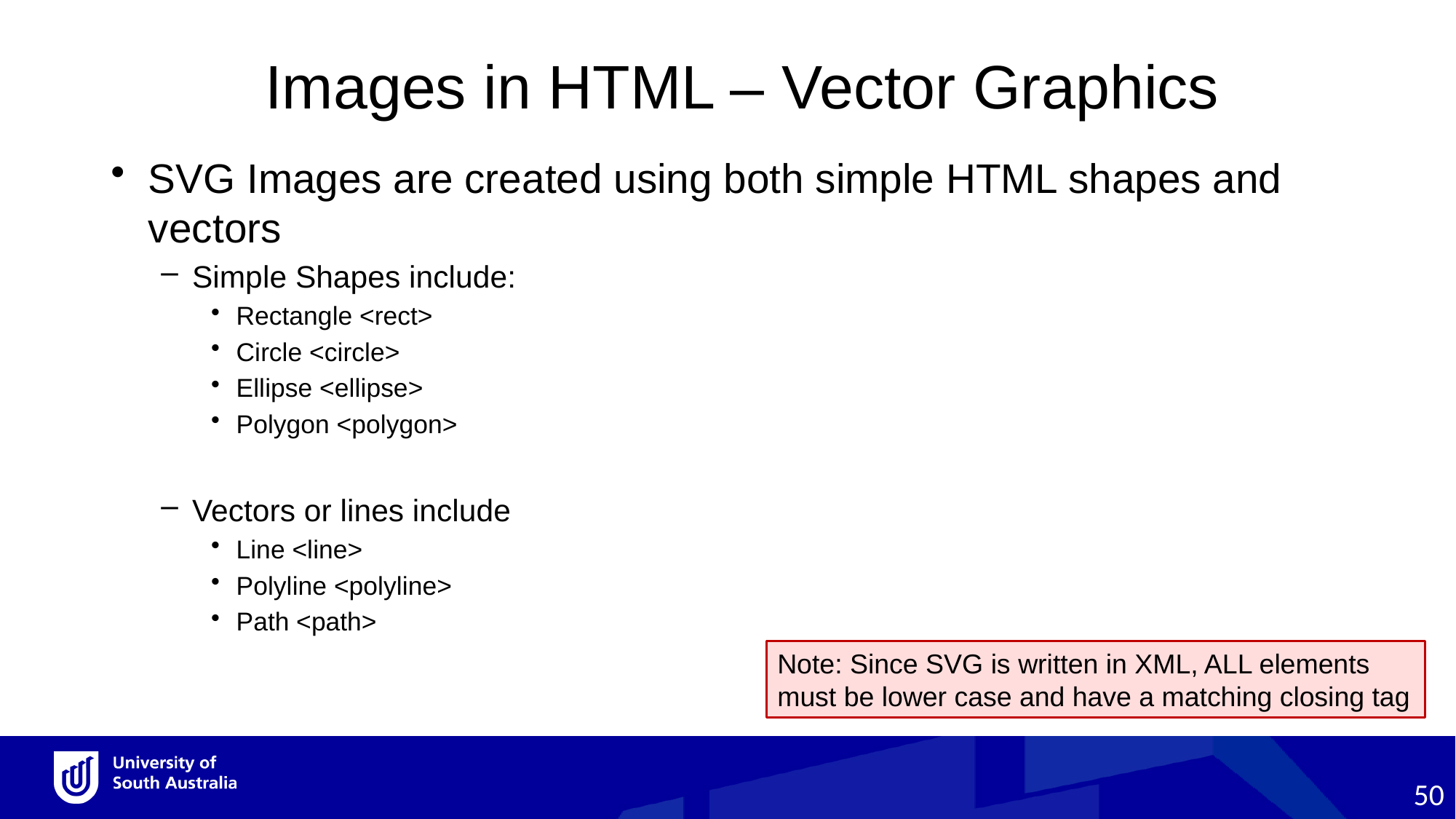

Images in HTML – Vector Graphics
SVG Images are created using both simple HTML shapes and vectors
Simple Shapes include:
Rectangle <rect>
Circle <circle>
Ellipse <ellipse>
Polygon <polygon>

Vectors or lines include
Line <line>
Polyline <polyline>
Path <path>

Note: Since SVG is written in XML, ALL elements must be lower case and have a matching closing tag
50